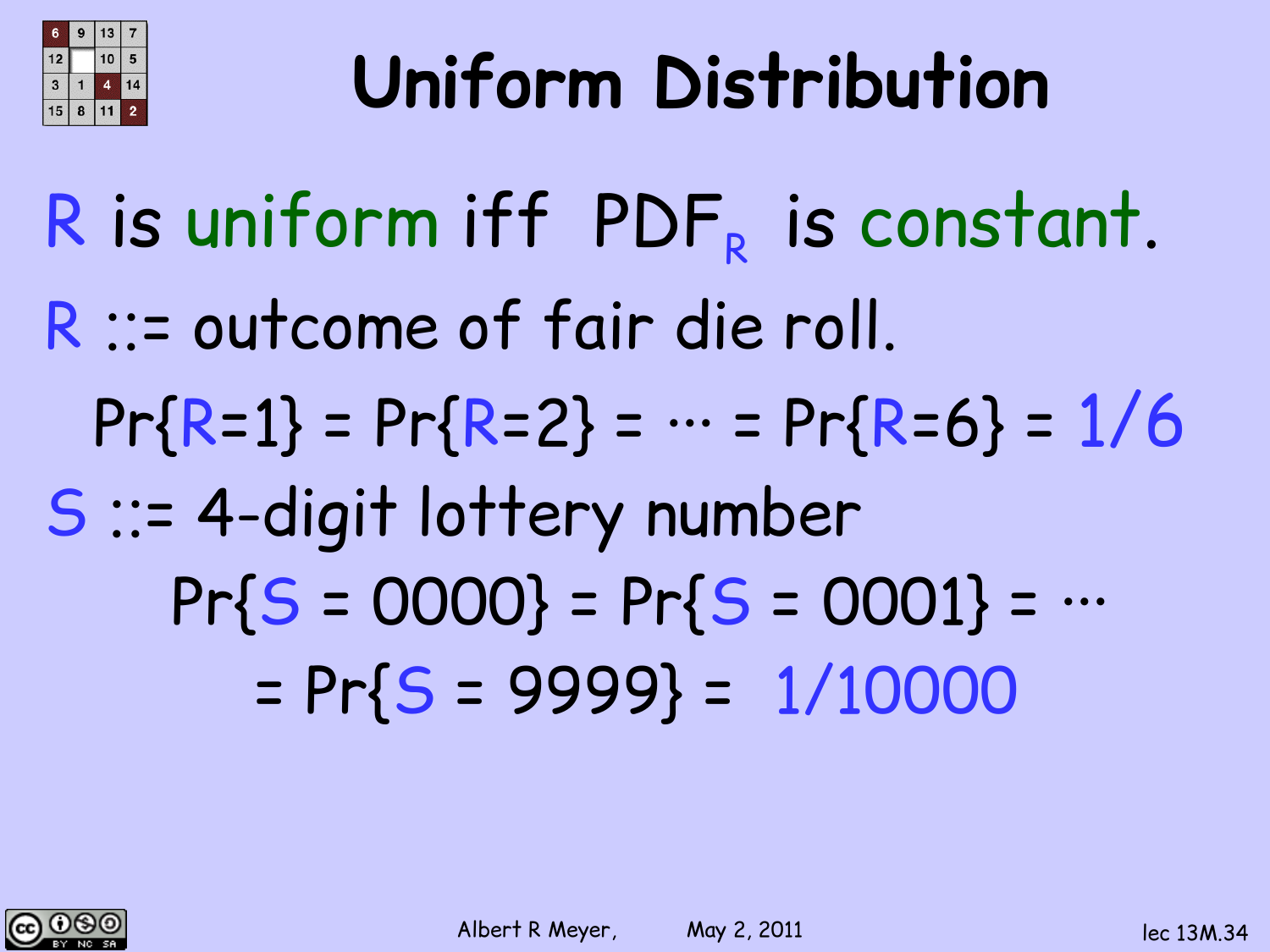

Uniform Distribution
R is uniform iff  PDFR  is constant.
R ::= outcome of fair die roll.
Pr{R=1} = Pr{R=2} = ··· = Pr{R=6} = 1/6
S ::= 4-digit lottery number
Pr{S = 0000} = Pr{S = 0001} = ···
           = Pr{S = 9999} =  1/10000
lec 13M.34